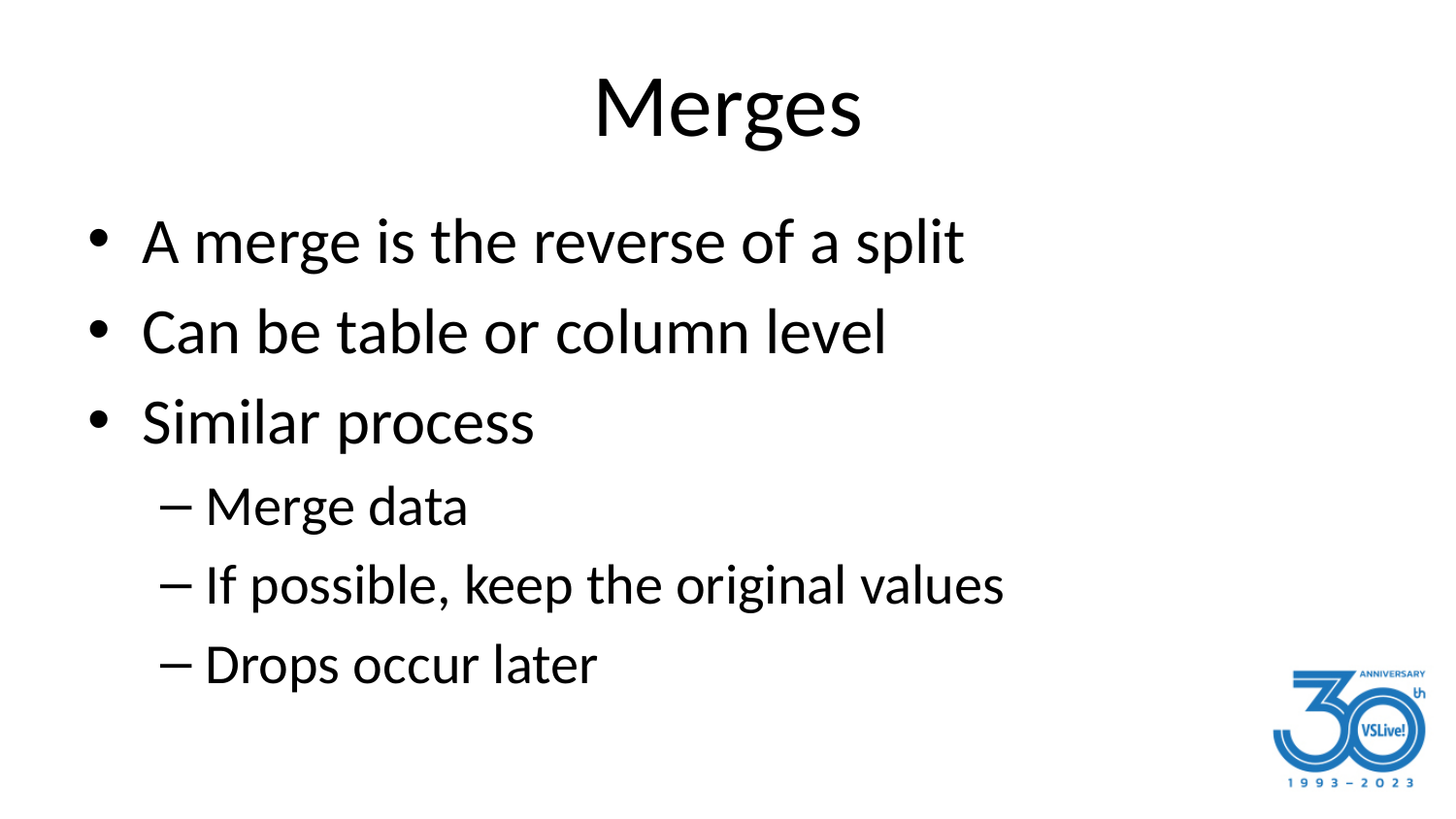

# Merges
A merge is the reverse of a split
Can be table or column level
Similar process
Merge data
If possible, keep the original values
Drops occur later